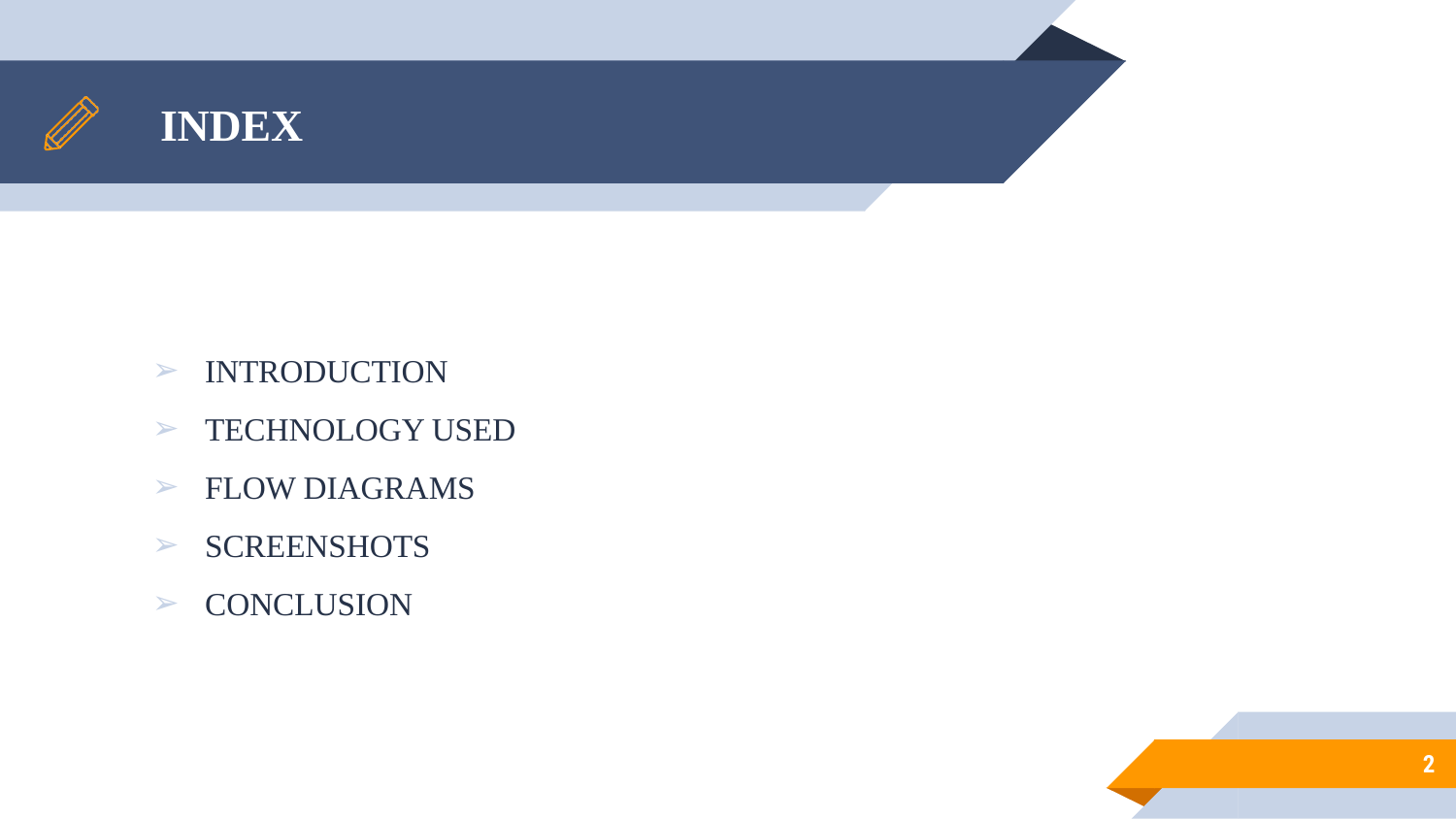

# INDEX

INTRODUCTION
TECHNOLOGY USED
FLOW DIAGRAMS
SCREENSHOTS
CONCLUSION
2